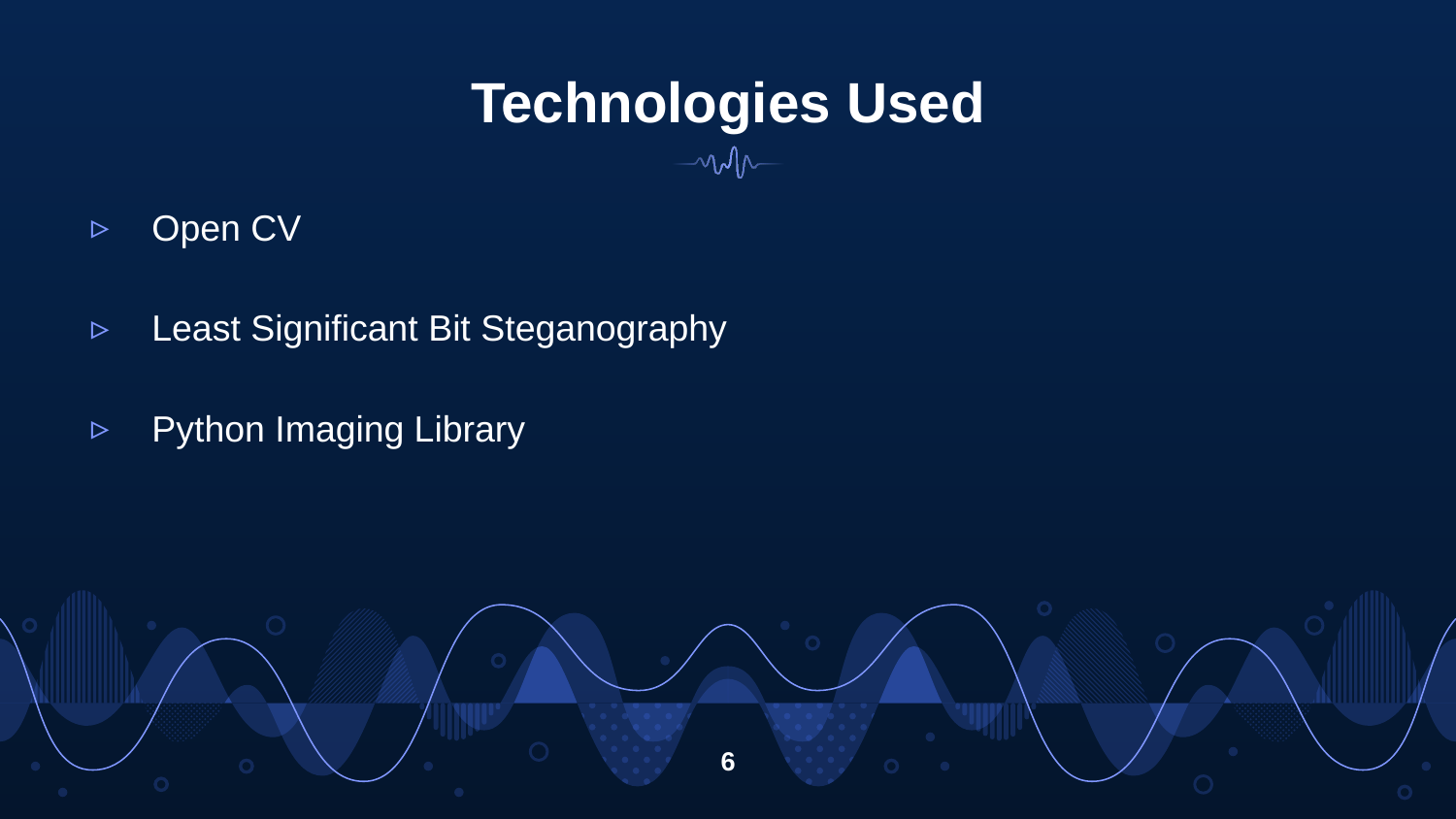

# Technologies Used
Open CV

Least Significant Bit Steganography

Python Imaging Library
6